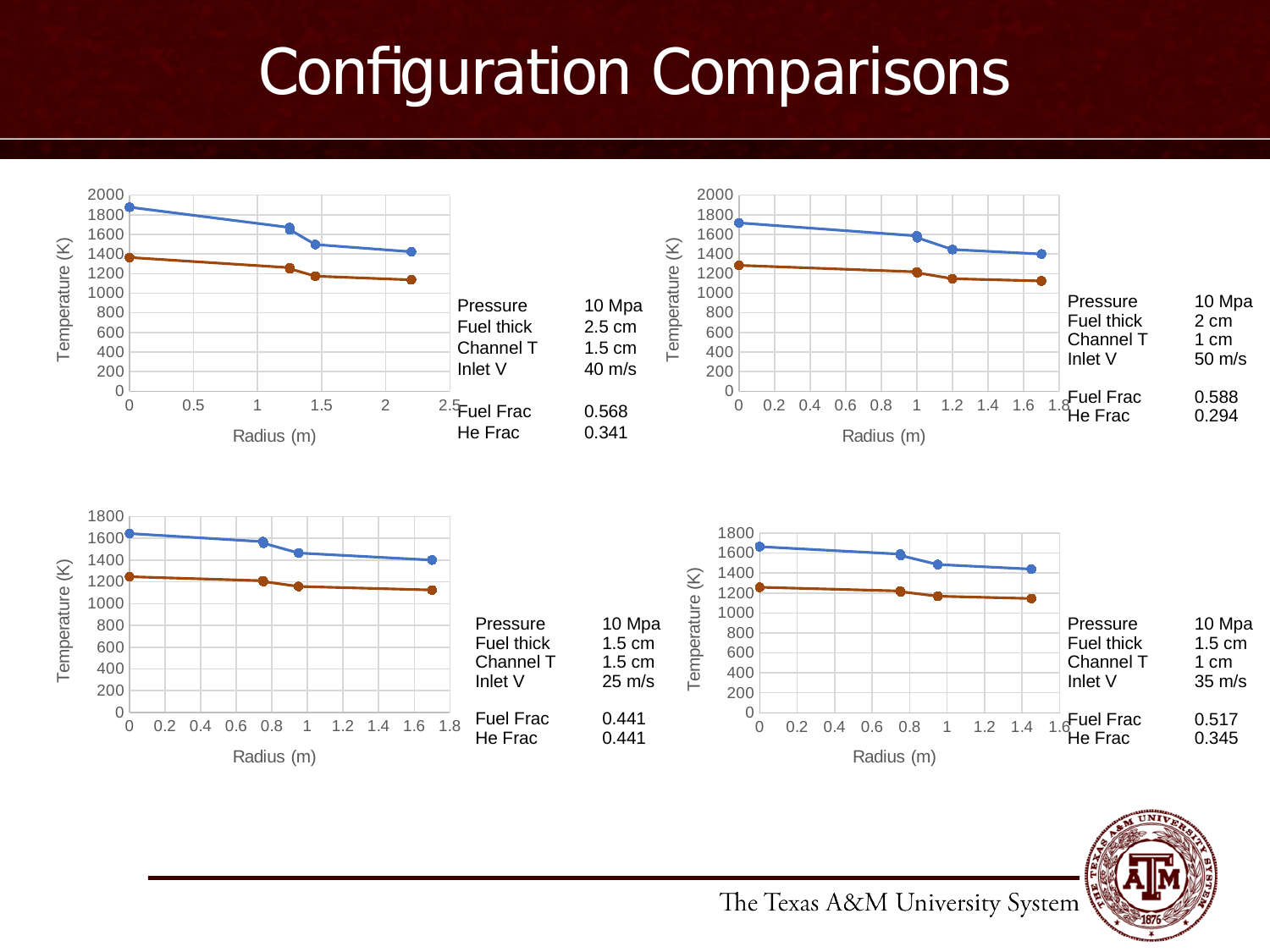

# Configuration Comparisons

### Chart

| Category |  |  |
|---|---|---|

### Chart

| Category |  |  |
|---|---|---|
Pressure	10 Mpa
Fuel thick	2.5 cm
Channel T	1.5 cm
Inlet V	40 m/s

Fuel Frac	0.568
He Frac	0.341

Pressure	10 Mpa
Fuel thick	2 cm
Channel T	1 cm
Inlet V	50 m/s

Fuel Frac	0.588
He Frac	0.294

### Chart

| Category |  |  |
|---|---|---|

### Chart

| Category |  |  |
|---|---|---|
Pressure	10 Mpa
Fuel thick	1.5 cm
Channel T	1.5 cm
Inlet V	25 m/s

Fuel Frac	0.441
He Frac	0.441

Pressure	10 Mpa
Fuel thick	1.5 cm
Channel T	1 cm
Inlet V	35 m/s

Fuel Frac	0.517
He Frac	0.345